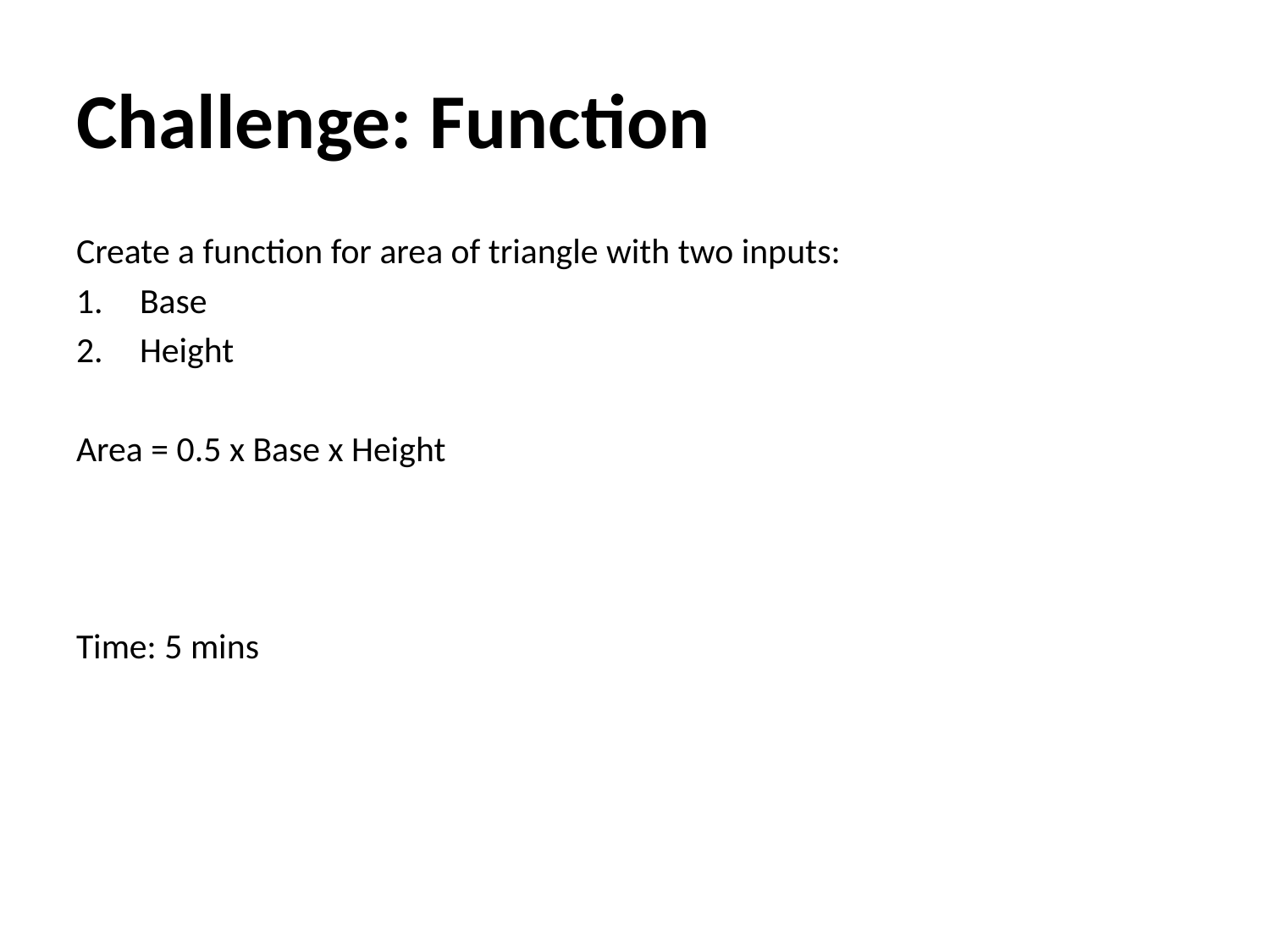

# Challenge: Function
Create a function for area of triangle with two inputs:
Base
Height

Area = 0.5 x Base x Height

Time: 5 mins